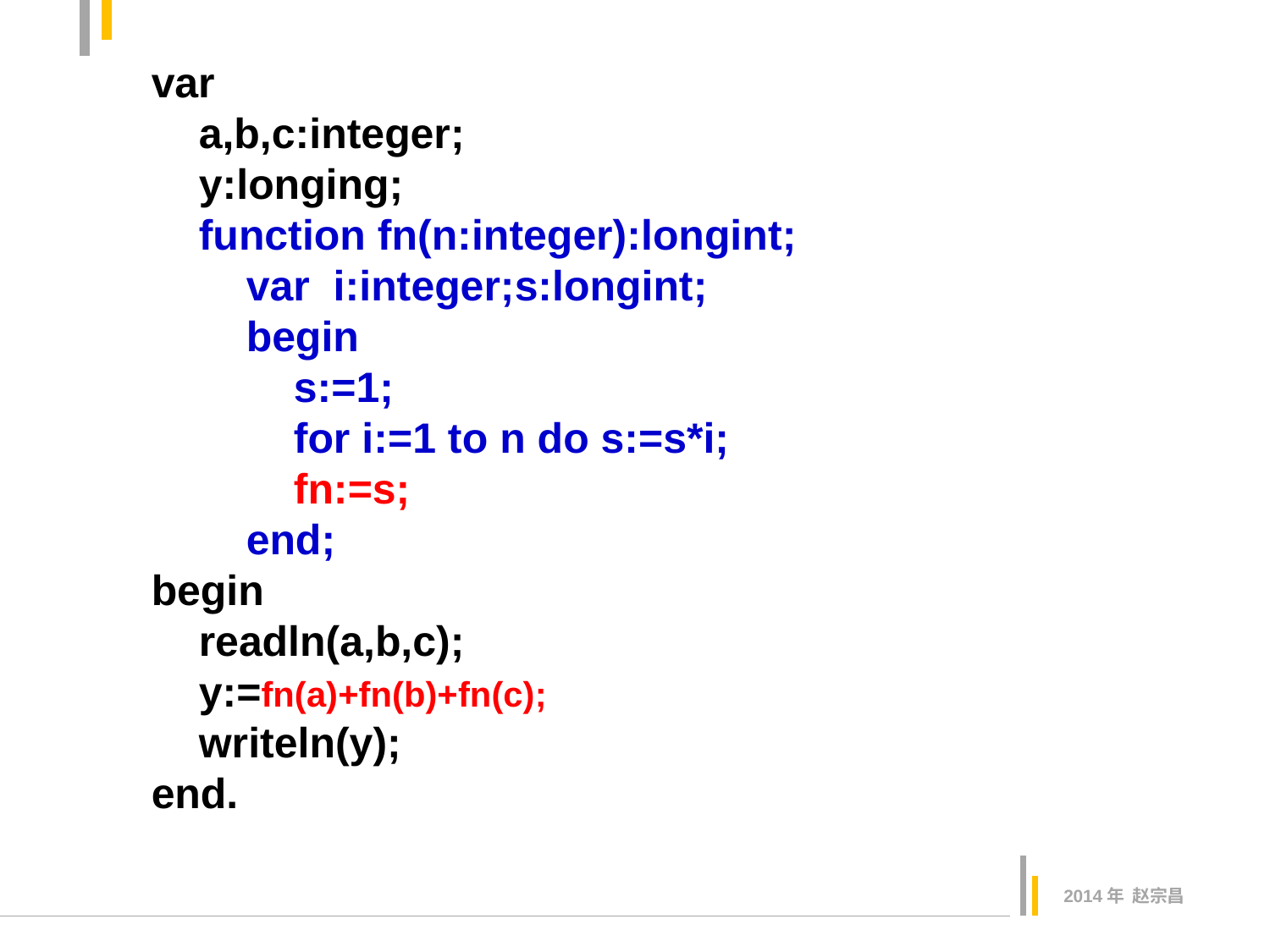

var
    a,b,c:integer;
    y:longing;
    function fn(n:integer):longint;
        var  i:integer;s:longint;
        begin
            s:=1;
            for i:=1 to n do s:=s*i;
            fn:=s;
        end;
begin
    readln(a,b,c);
    y:=fn(a)+fn(b)+fn(c);
    writeln(y);
end.